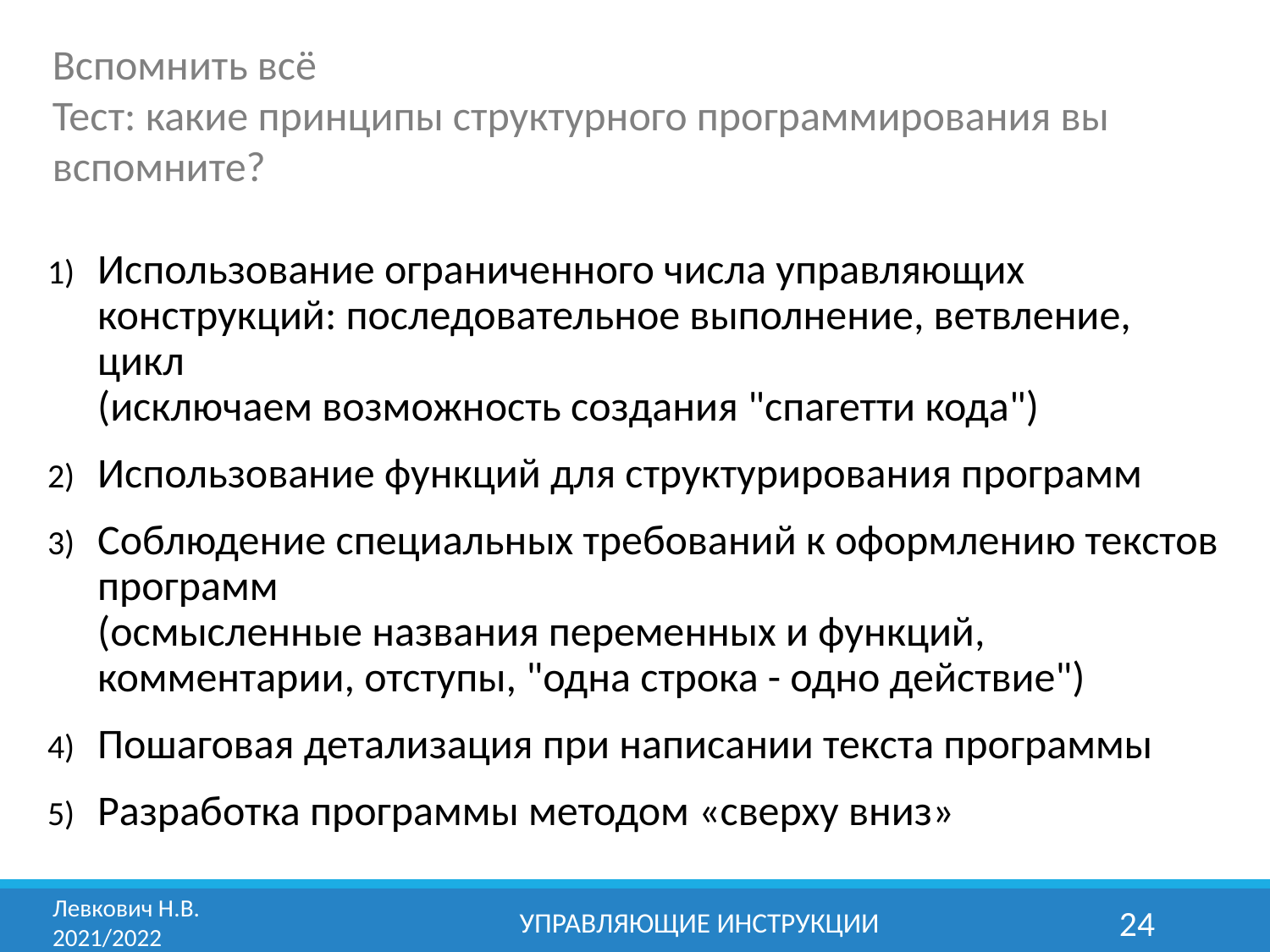

Вспомнить всё
Тест: какие принципы структурного программирования вы вспомните?
Использование ограниченного числа управляющих конструкций: последовательное выполнение, ветвление, цикл
(исключаем возможность создания "спагетти кода")
Использование функций для структурирования программ
Соблюдение специальных требований к оформлению текстов программ
(осмысленные названия переменных и функций,
комментарии, отступы, "одна строка - одно действие")
Пошаговая детализация при написании текста программы
Разработка программы методом «сверху вниз»
Левкович Н.В.	2021/2022
Управляющие инструкции
24